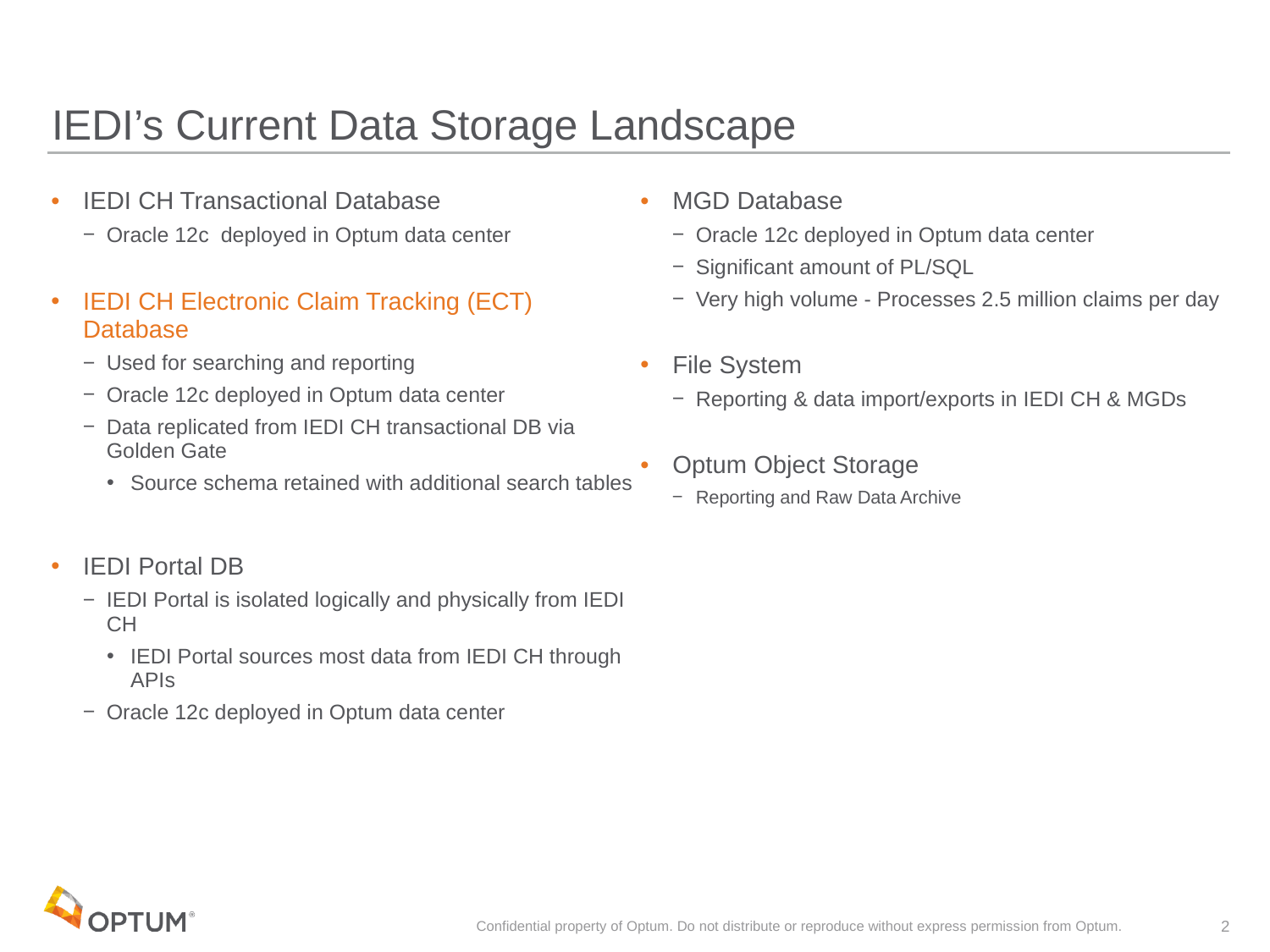

# IEDI’s Current Data Storage Landscape
IEDI CH Transactional Database
Oracle 12c  deployed in Optum data center

IEDI CH Electronic Claim Tracking (ECT) Database
Used for searching and reporting
Oracle 12c deployed in Optum data center
Data replicated from IEDI CH transactional DB via Golden Gate
Source schema retained with additional search tables

IEDI Portal DB
IEDI Portal is isolated logically and physically from IEDI CH
IEDI Portal sources most data from IEDI CH through APIs
Oracle 12c deployed in Optum data center

MGD Database
Oracle 12c deployed in Optum data center
Significant amount of PL/SQL
Very high volume - Processes 2.5 million claims per day

File System
Reporting & data import/exports in IEDI CH & MGDs

Optum Object Storage
Reporting and Raw Data Archive

Confidential property of Optum. Do not distribute or reproduce without express permission from Optum.
2